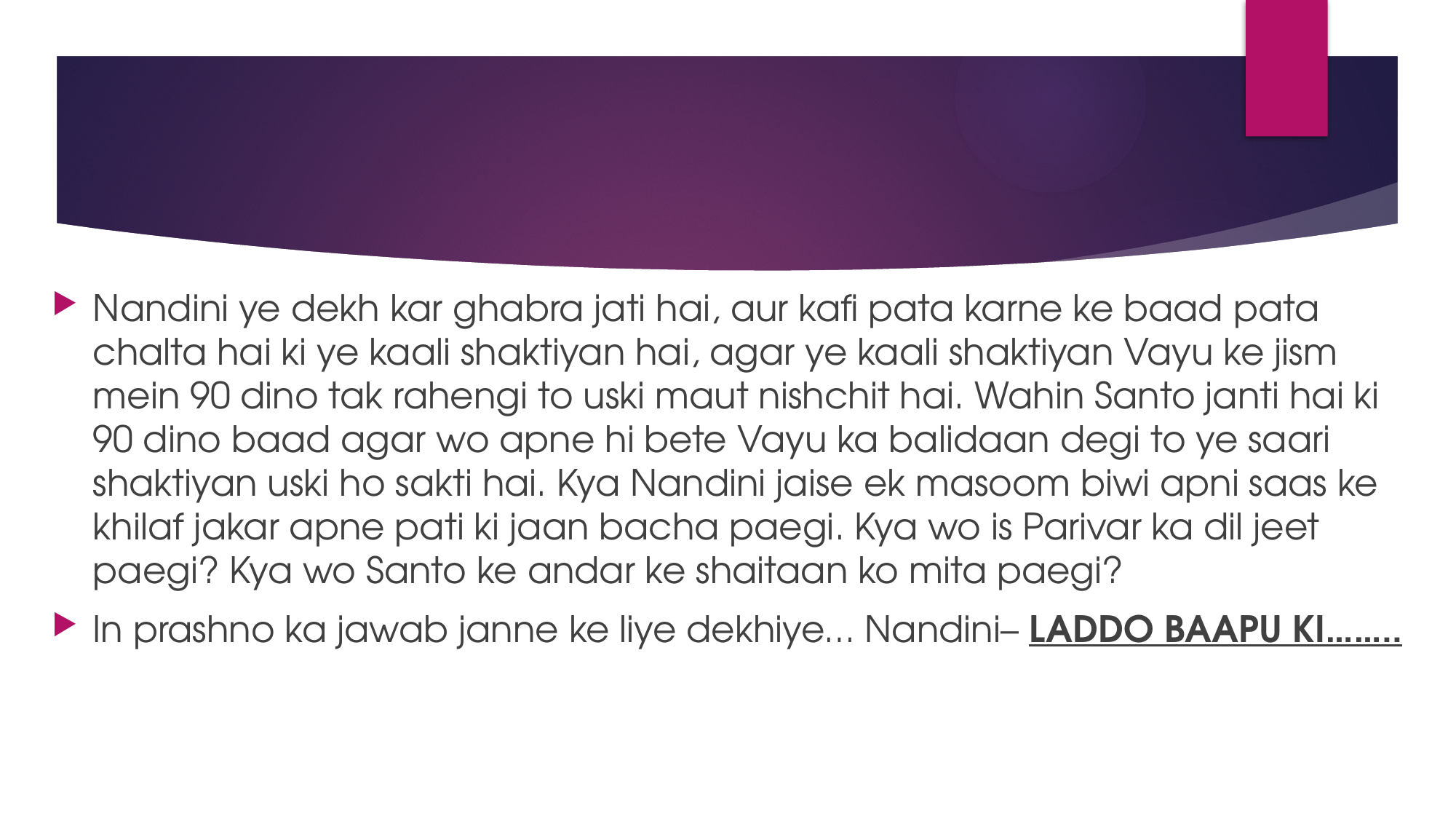

Nandini ye dekh kar ghabra jati hai, aur kafi pata karne ke baad pata chalta hai ki ye kaali shaktiyan hai, agar ye kaali shaktiyan Vayu ke jism mein 90 dino tak rahengi to uski maut nishchit hai. Wahin Santo janti hai ki 90 dino baad agar wo apne hi bete Vayu ka balidaan degi to ye saari shaktiyan uski ho sakti hai. Kya Nandini jaise ek masoom biwi apni saas ke khilaf jakar apne pati ki jaan bacha paegi. Kya wo is Parivar ka dil jeet paegi? Kya wo Santo ke andar ke shaitaan ko mita paegi?
In prashno ka jawab janne ke liye dekhiye… Nandini– LADDO BAAPU KI……..